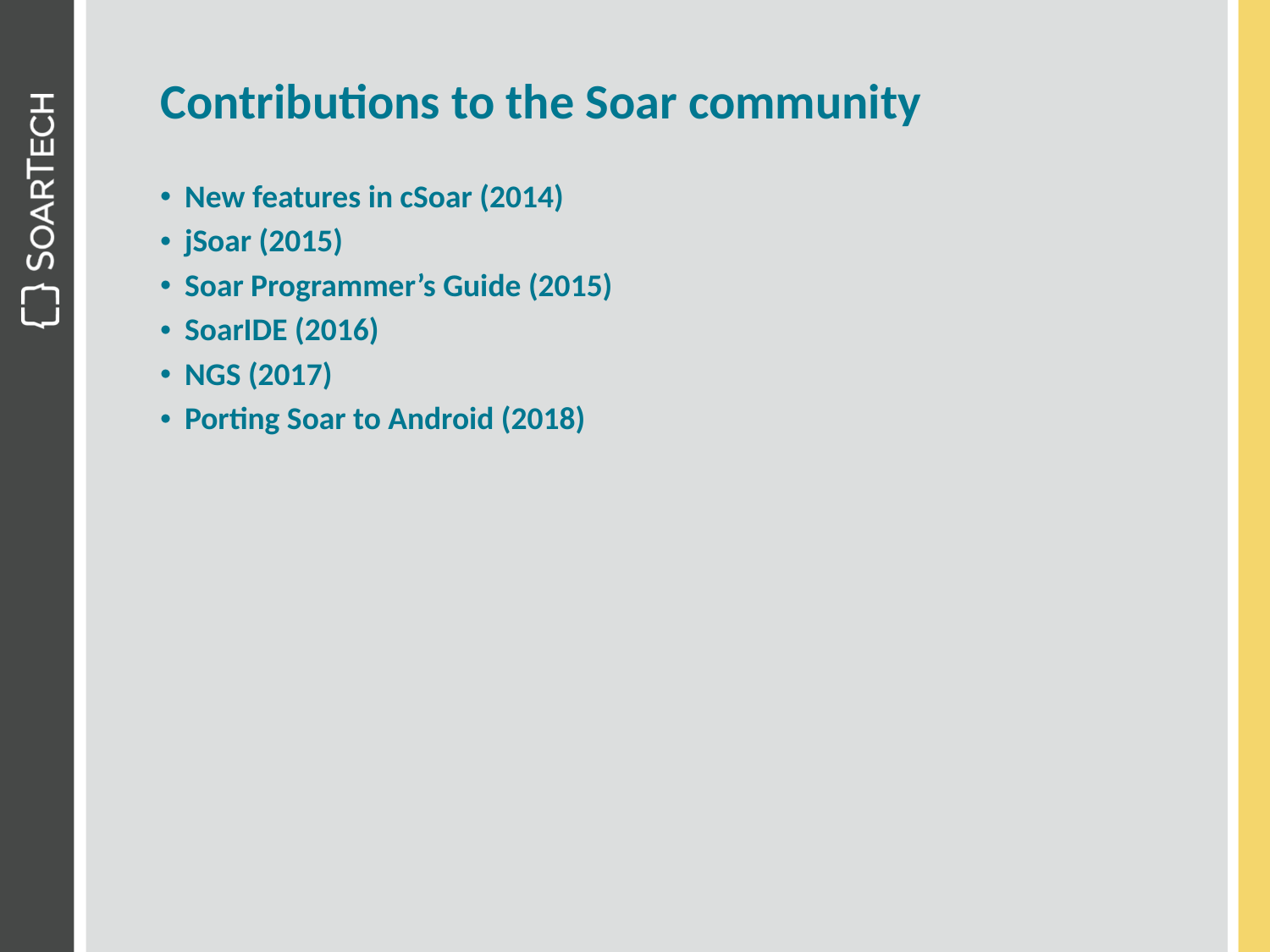

# Contributions to the Soar community
New features in cSoar (2014)
jSoar (2015)
Soar Programmer’s Guide (2015)
SoarIDE (2016)
NGS (2017)
Porting Soar to Android (2018)